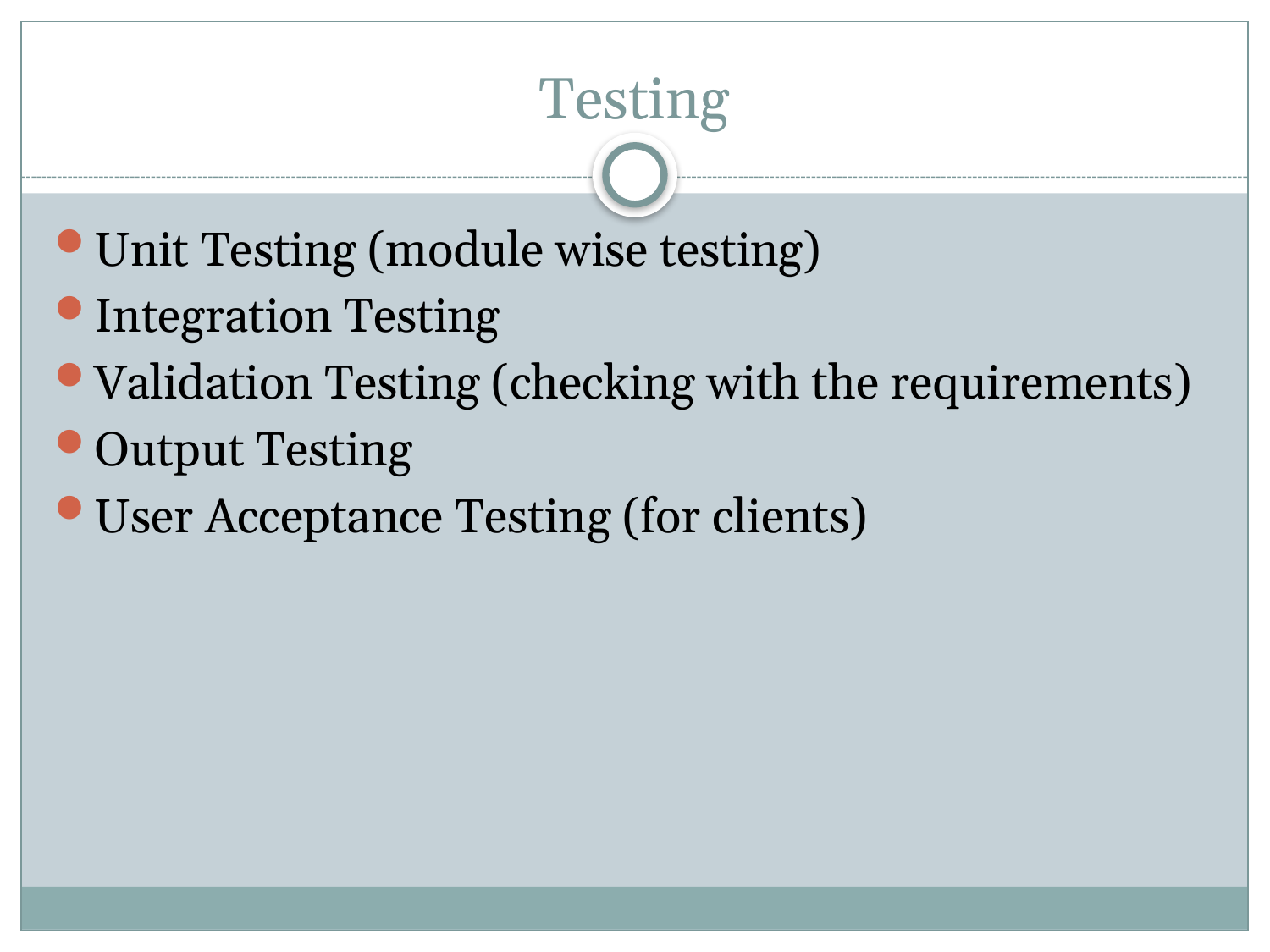

# Testing
Unit Testing (module wise testing)
Integration Testing
Validation Testing (checking with the requirements)
Output Testing
User Acceptance Testing (for clients)